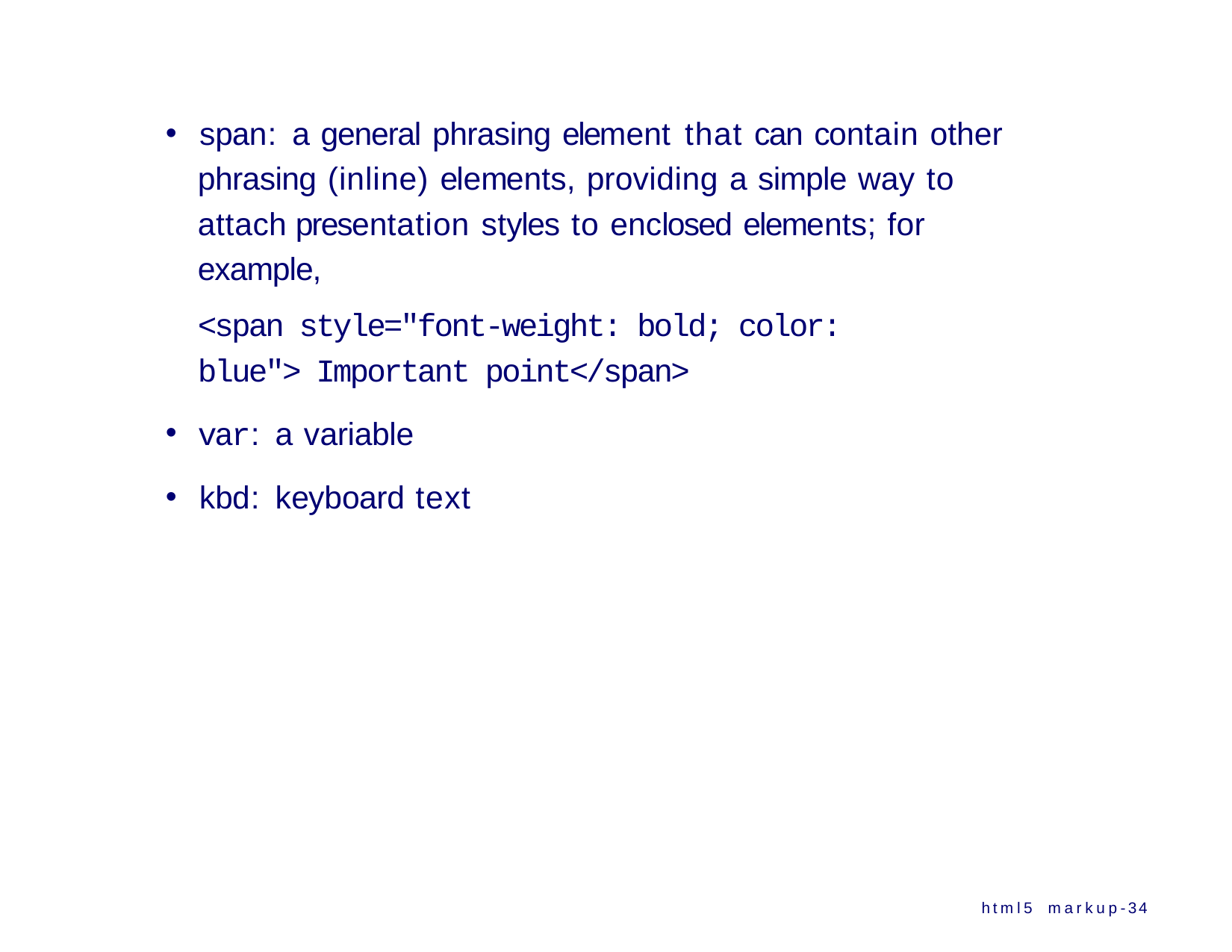

span:  a general phrasing element that can contain other phrasing (inline) elements, providing a simple way to attach presentation styles to enclosed elements; for example,

<span style="font-weight: bold; color: blue"> Important point</span>

var:  a variable

kbd:  keyboard text
html5  markup-34